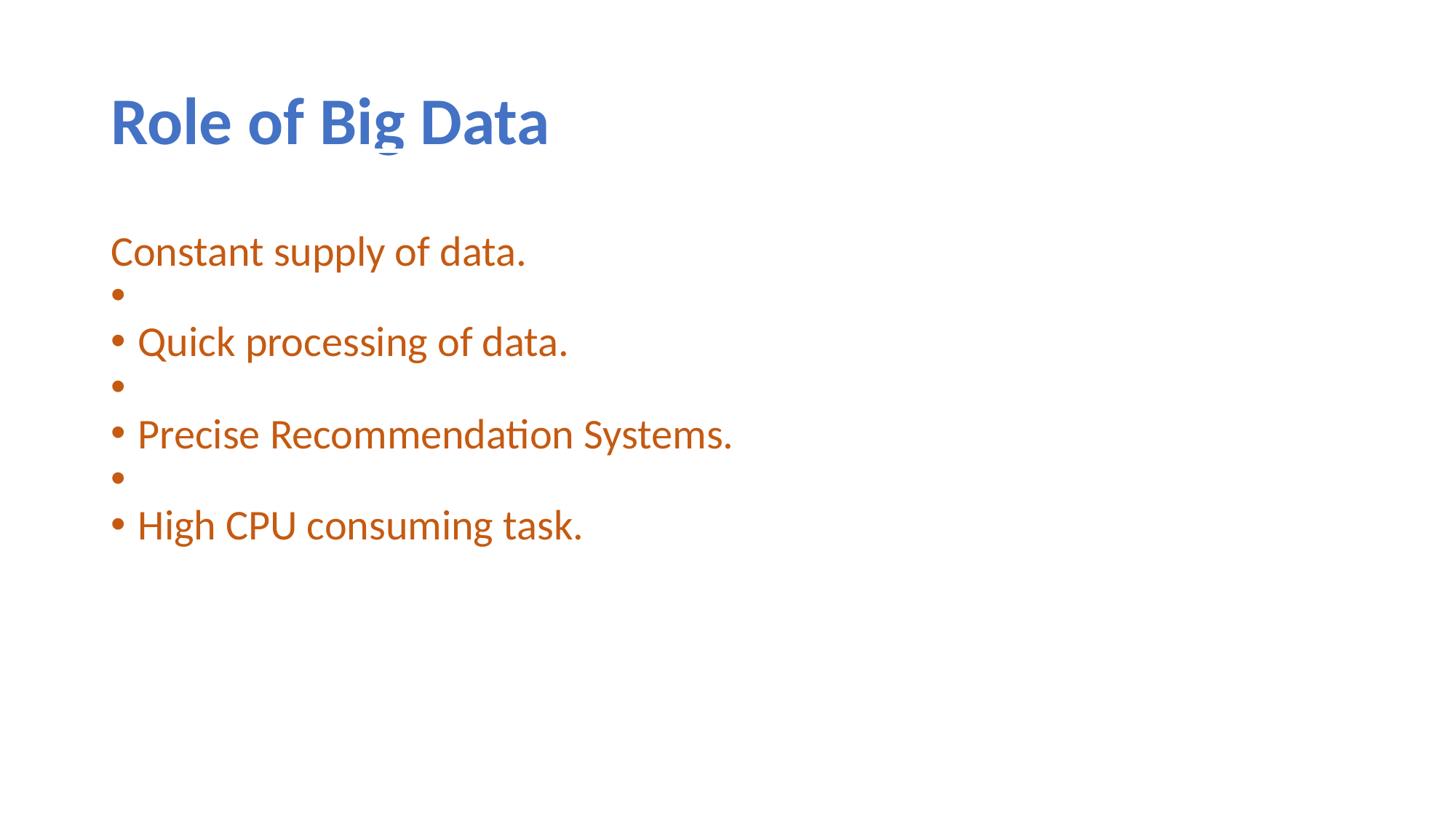

Role of Big Data
Constant supply of data.

Quick processing of data.

Precise Recommendation Systems.

High CPU consuming task.